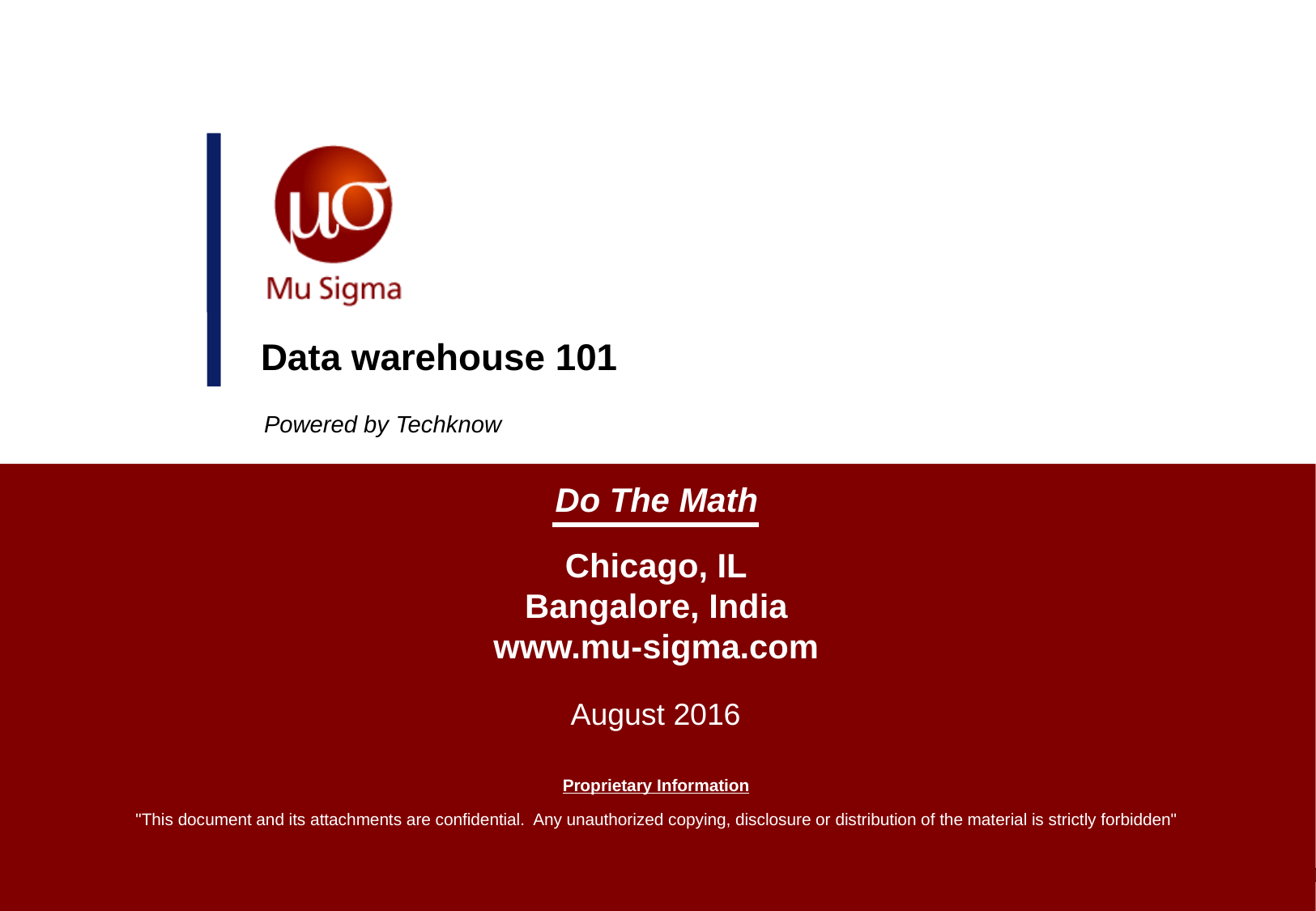

# Data warehouse 101
Powered by Techknow
August 2016